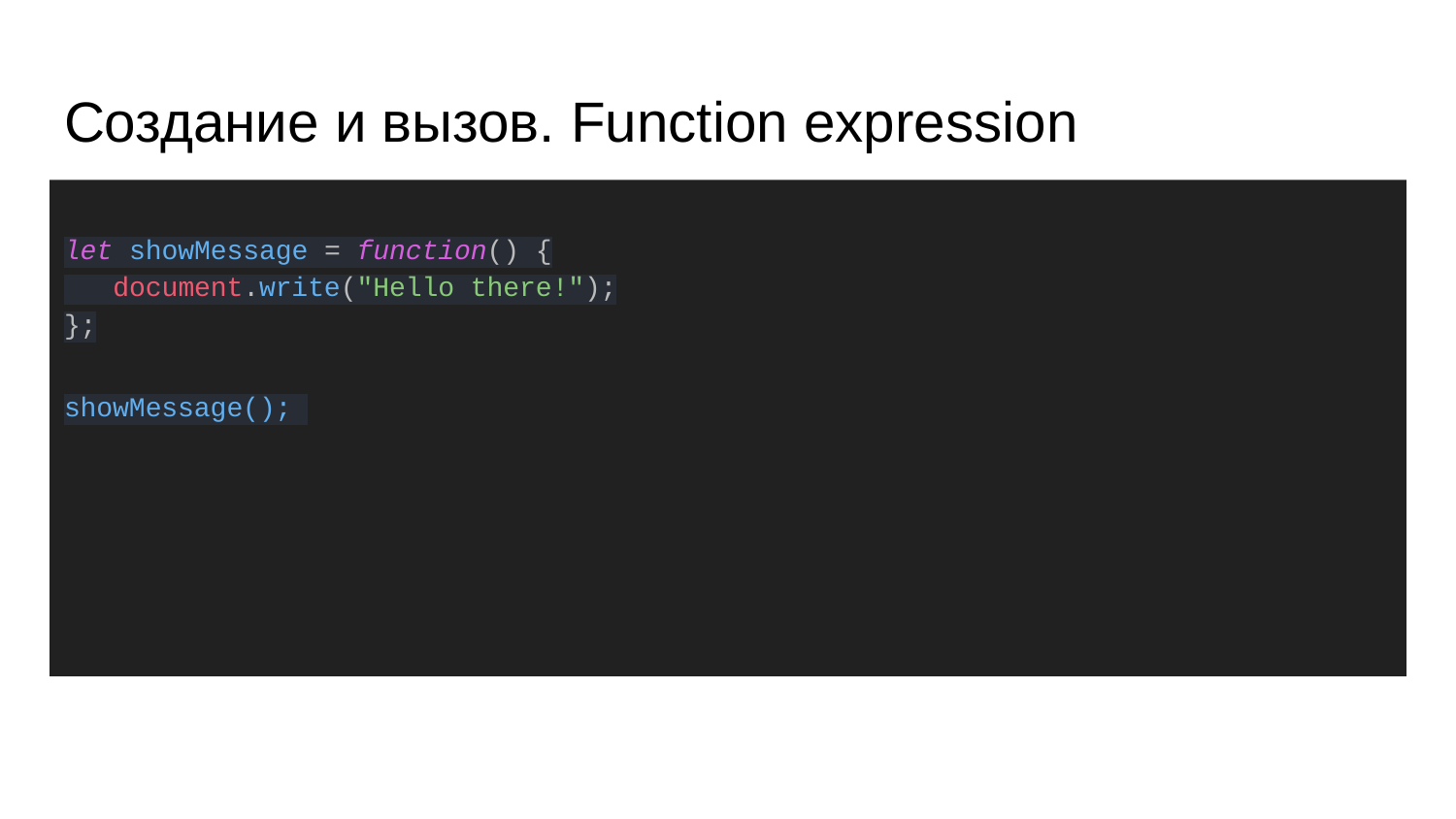

# Создание и вызов. Function expression

let showMessage = function() {
   document.write("Hello there!");
};

showMessage();